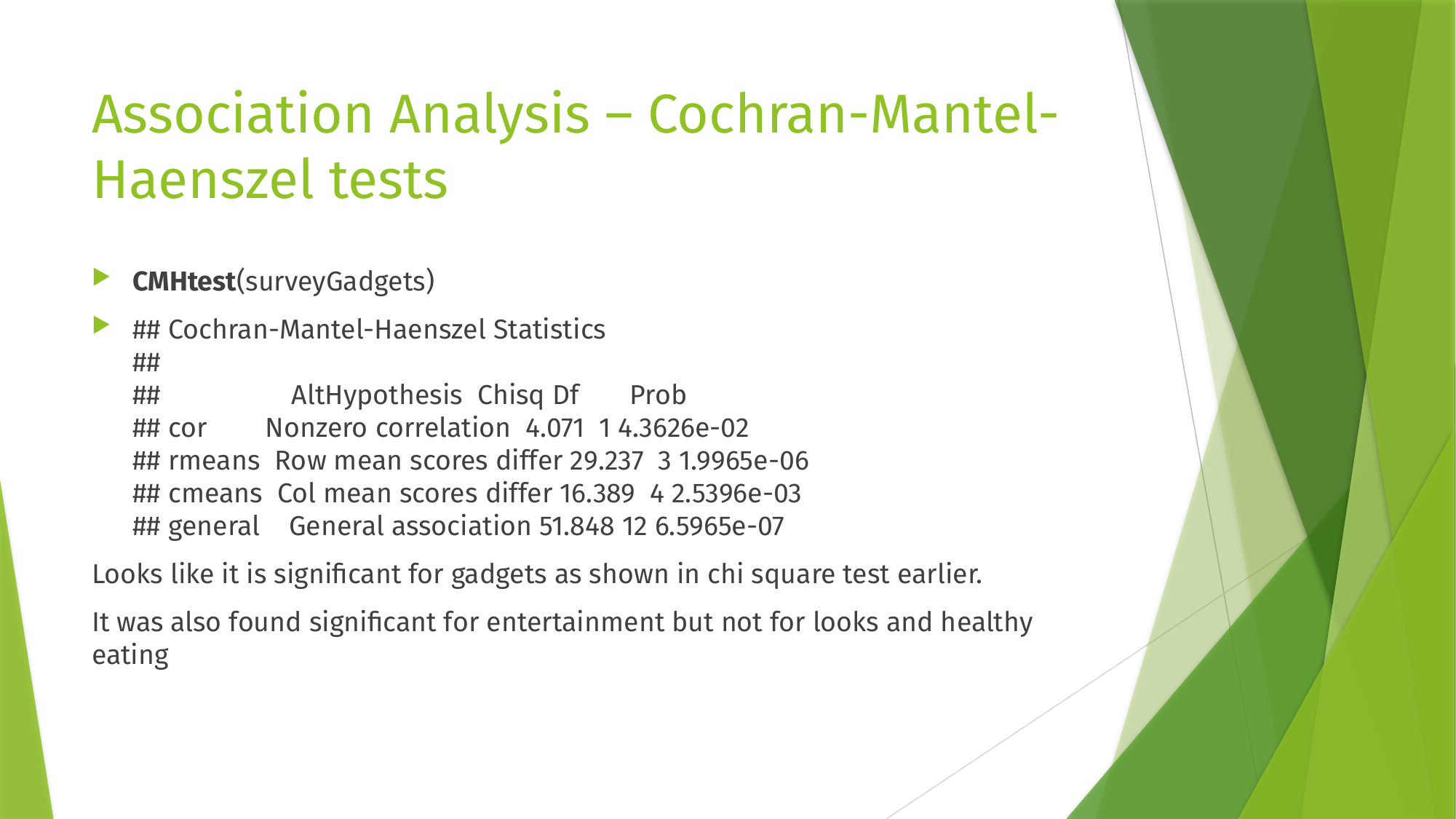

# Association Analysis – Cochran-Mantel-Haenszel tests
CMHtest(surveyGadgets)
## Cochran-Mantel-Haenszel Statistics ## ##                  AltHypothesis  Chisq Df       Prob ## cor        Nonzero correlation  4.071  1 4.3626e-02 ## rmeans  Row mean scores differ 29.237  3 1.9965e-06 ## cmeans  Col mean scores differ 16.389  4 2.5396e-03 ## general    General association 51.848 12 6.5965e-07
Looks like it is significant for gadgets as shown in chi square test earlier.
It was also found significant for entertainment but not for looks and healthy eating